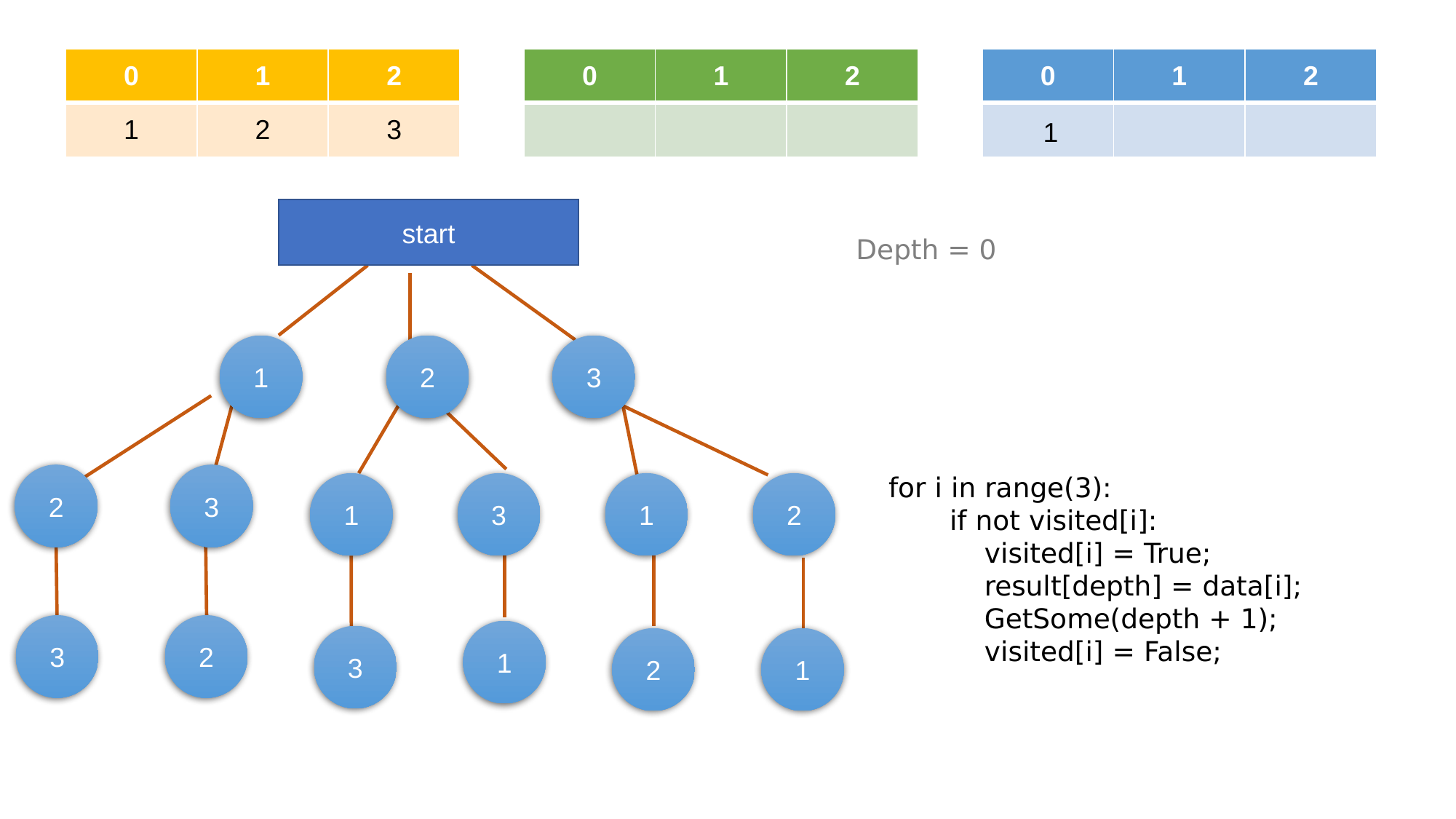

| 0 | 1 | 2 |
| --- | --- | --- |
| 1 | 2 | 3 |
| 0 | 1 | 2 |
| --- | --- | --- |
|  |  |  |
| 0 | 1 | 2 |
| --- | --- | --- |
|  |  |  |
1
start
Depth = 0
1
2
3
3
 for i in range(3):
        if not visited[i]:
            visited[i] = True;
            result[depth] = data[i];
            GetSome(depth + 1);
            visited[i] = False;
2
1
3
1
2
3
2
1
3
1
2